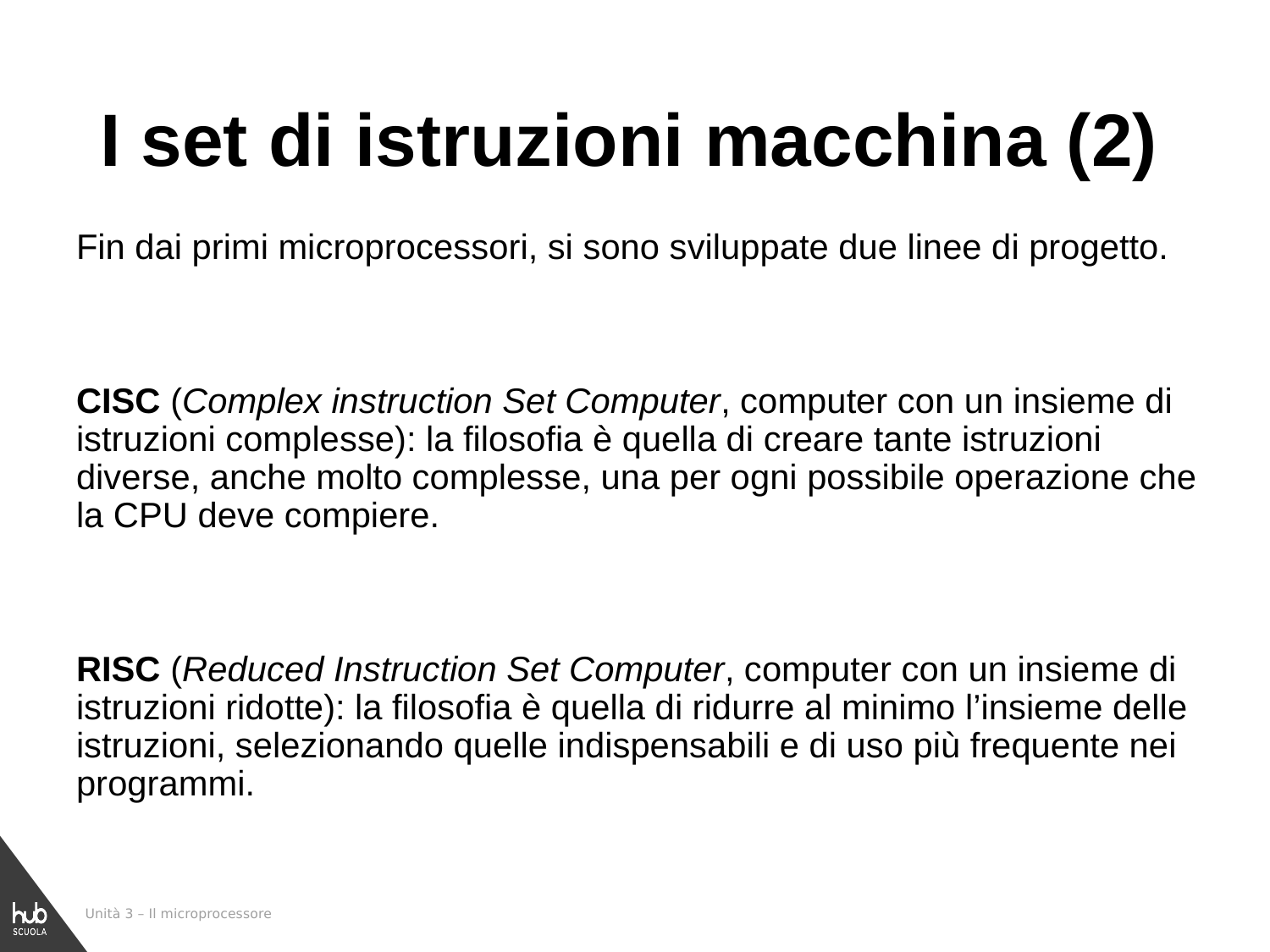

# I set di istruzioni macchina (2)
Fin dai primi microprocessori, si sono sviluppate due linee di progetto.

CISC (Complex instruction Set Computer, computer con un insieme di istruzioni complesse): la filosofia è quella di creare tante istruzioni diverse, anche molto complesse, una per ogni possibile operazione che la CPU deve compiere.

RISC (Reduced Instruction Set Computer, computer con un insieme di istruzioni ridotte): la filosofia è quella di ridurre al minimo l’insieme delle istruzioni, selezionando quelle indispensabili e di uso più frequente nei programmi.